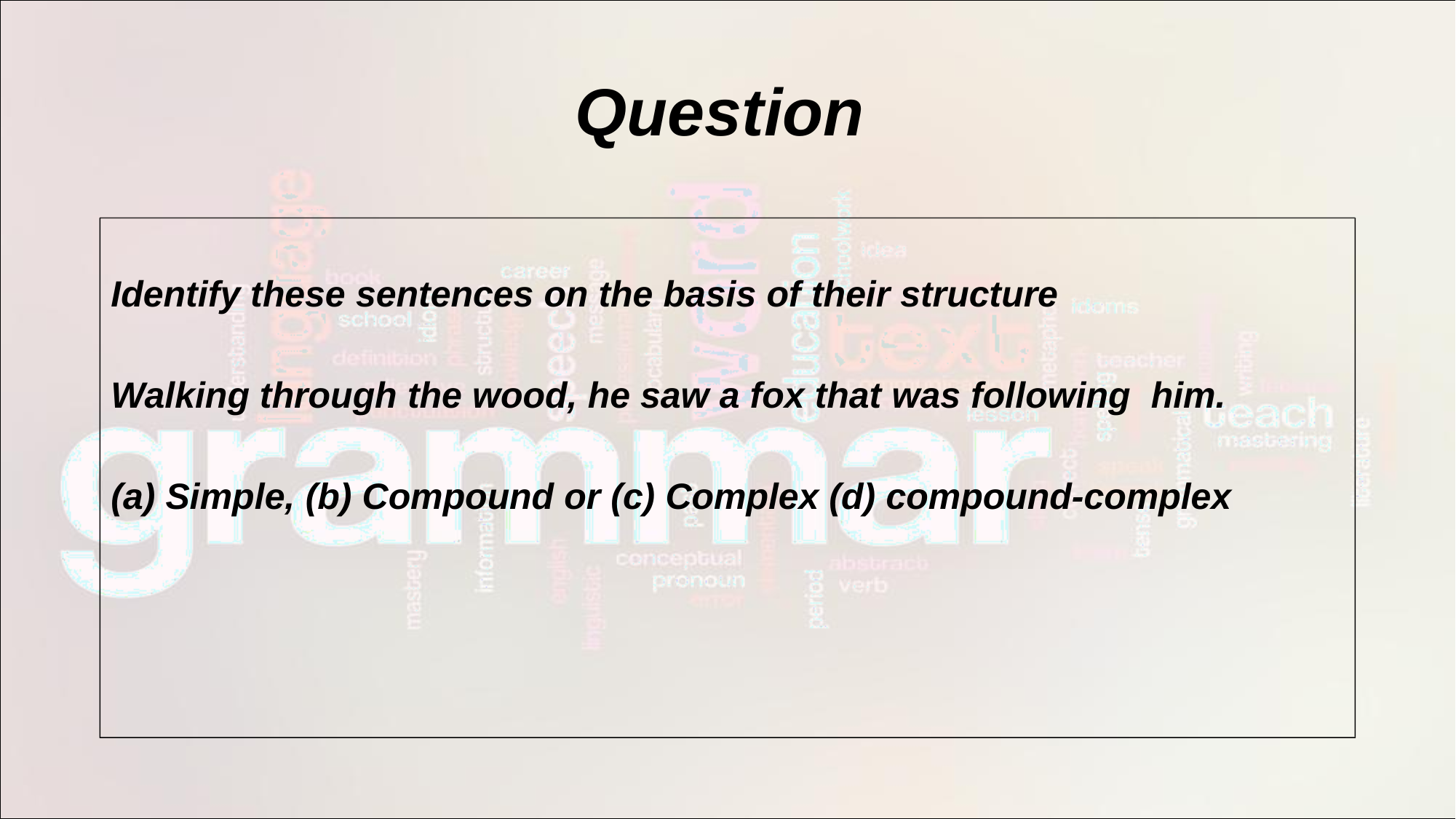

# Question

Identify these sentences on the basis of their structure

Walking through the wood, he saw a fox that was following  him.

(a) Simple, (b) Compound or (c) Complex (d) compound-complex